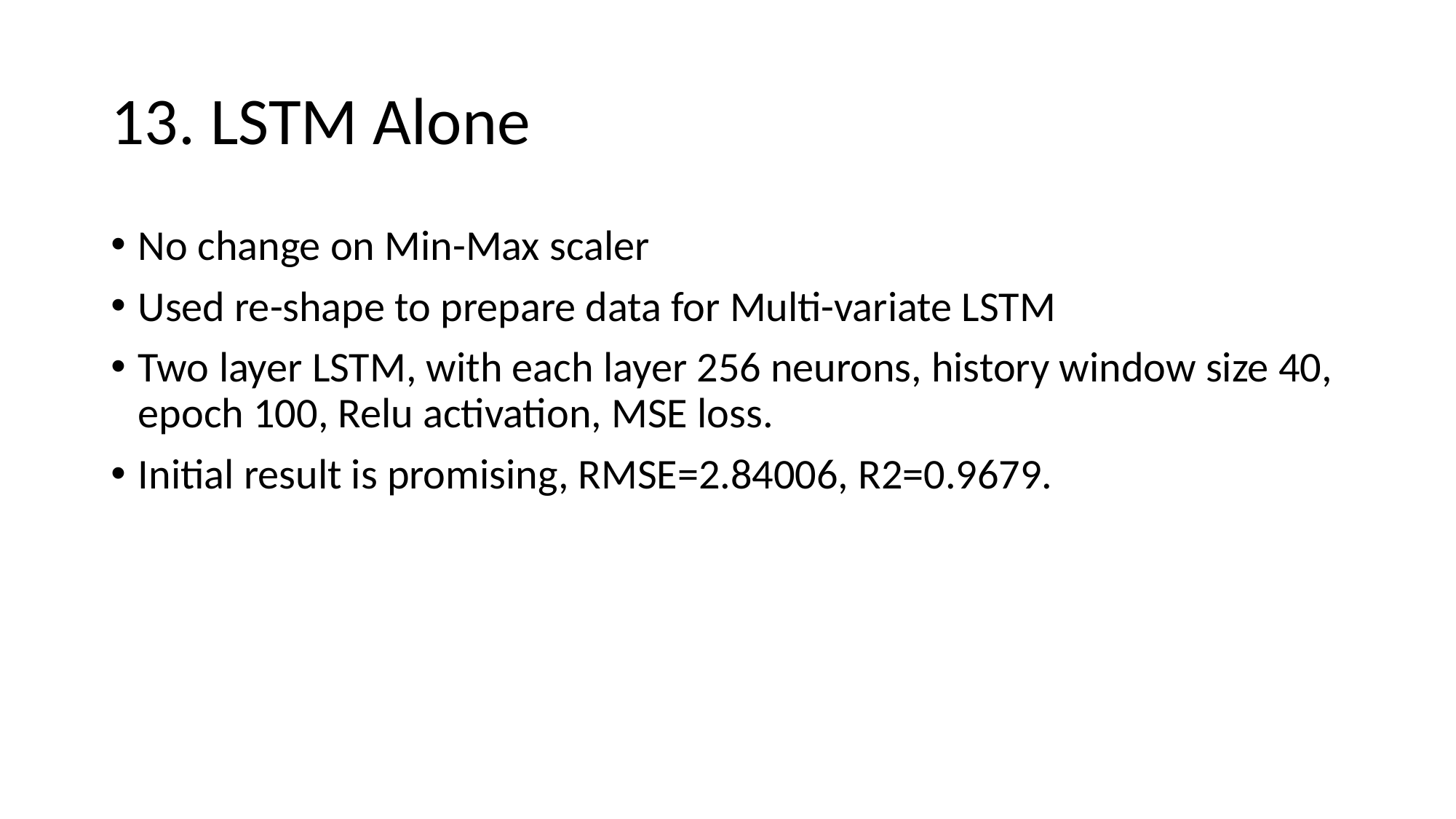

# 13. LSTM Alone
No change on Min-Max scaler
Used re-shape to prepare data for Multi-variate LSTM
Two layer LSTM, with each layer 256 neurons, history window size 40, epoch 100, Relu activation, MSE loss.
Initial result is promising, RMSE=2.84006, R2=0.9679.